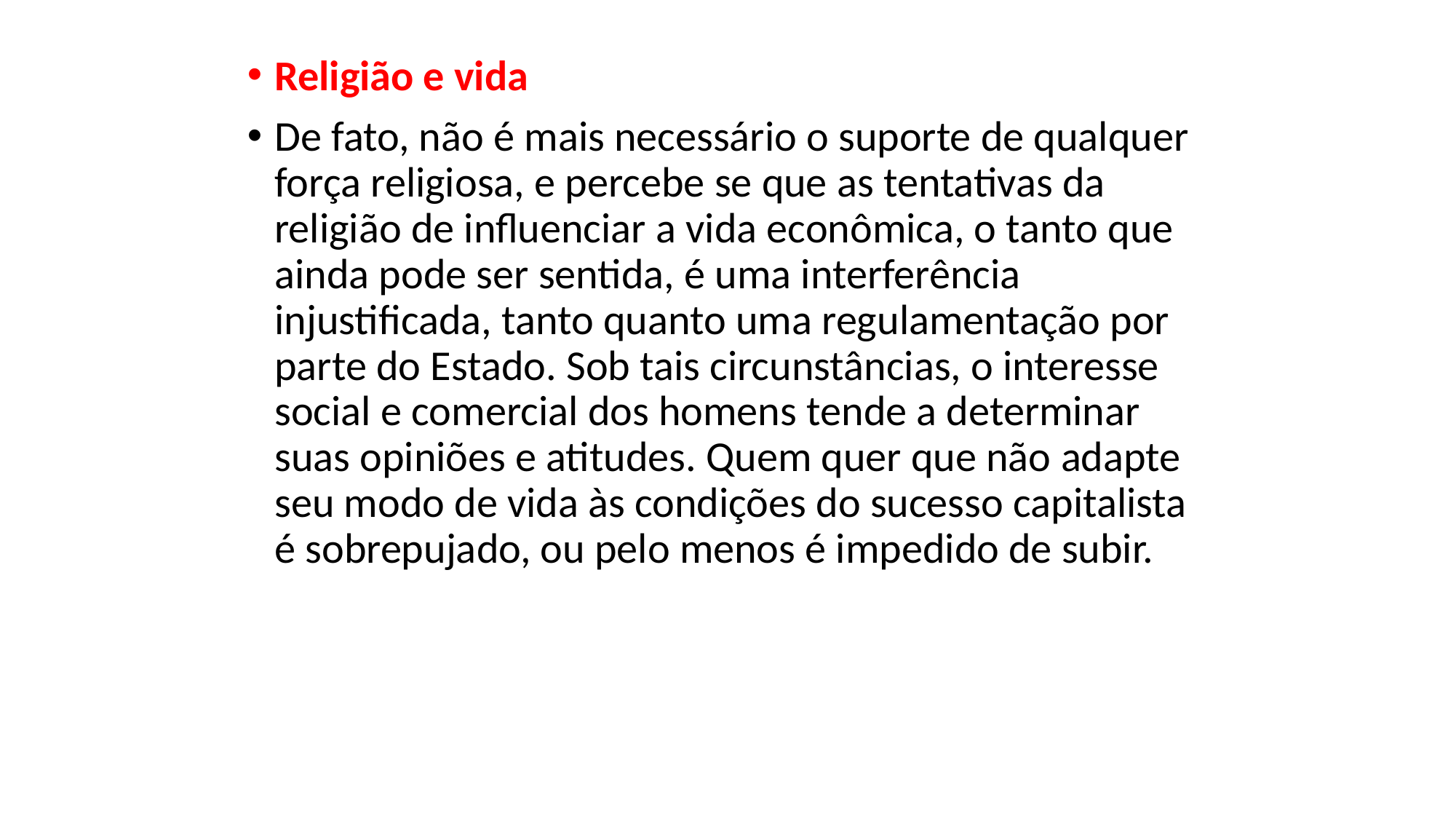

Religião e vida
De fato, não é mais necessário o suporte de qualquer força religiosa, e percebe se que as tentativas da religião de influenciar a vida econômica, o tanto que ainda pode ser sentida, é uma interferência injustificada, tanto quanto uma regulamentação por parte do Estado. Sob tais circunstâncias, o interesse social e comercial dos homens tende a determinar suas opiniões e atitudes. Quem quer que não adapte seu modo de vida às condições do sucesso capitalista é sobrepujado, ou pelo menos é impedido de subir.